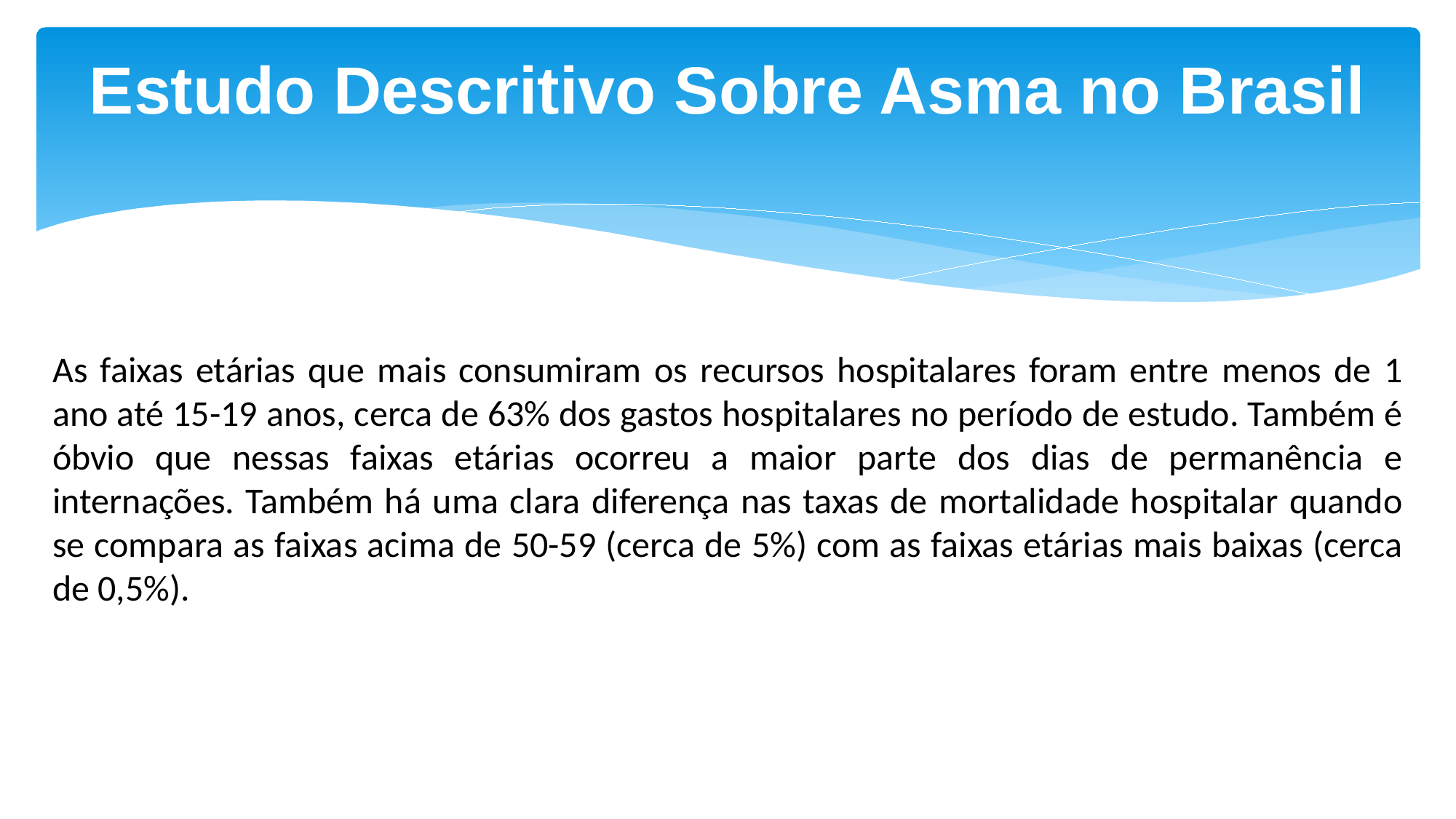

Estudo Descritivo Sobre Asma no Brasil
As faixas etárias que mais consumiram os recursos hospitalares foram entre menos de 1 ano até 15-19 anos, cerca de 63% dos gastos hospitalares no período de estudo. Também é óbvio que nessas faixas etárias ocorreu a maior parte dos dias de permanência e internações. Também há uma clara diferença nas taxas de mortalidade hospitalar quando se compara as faixas acima de 50-59 (cerca de 5%) com as faixas etárias mais baixas (cerca de 0,5%).